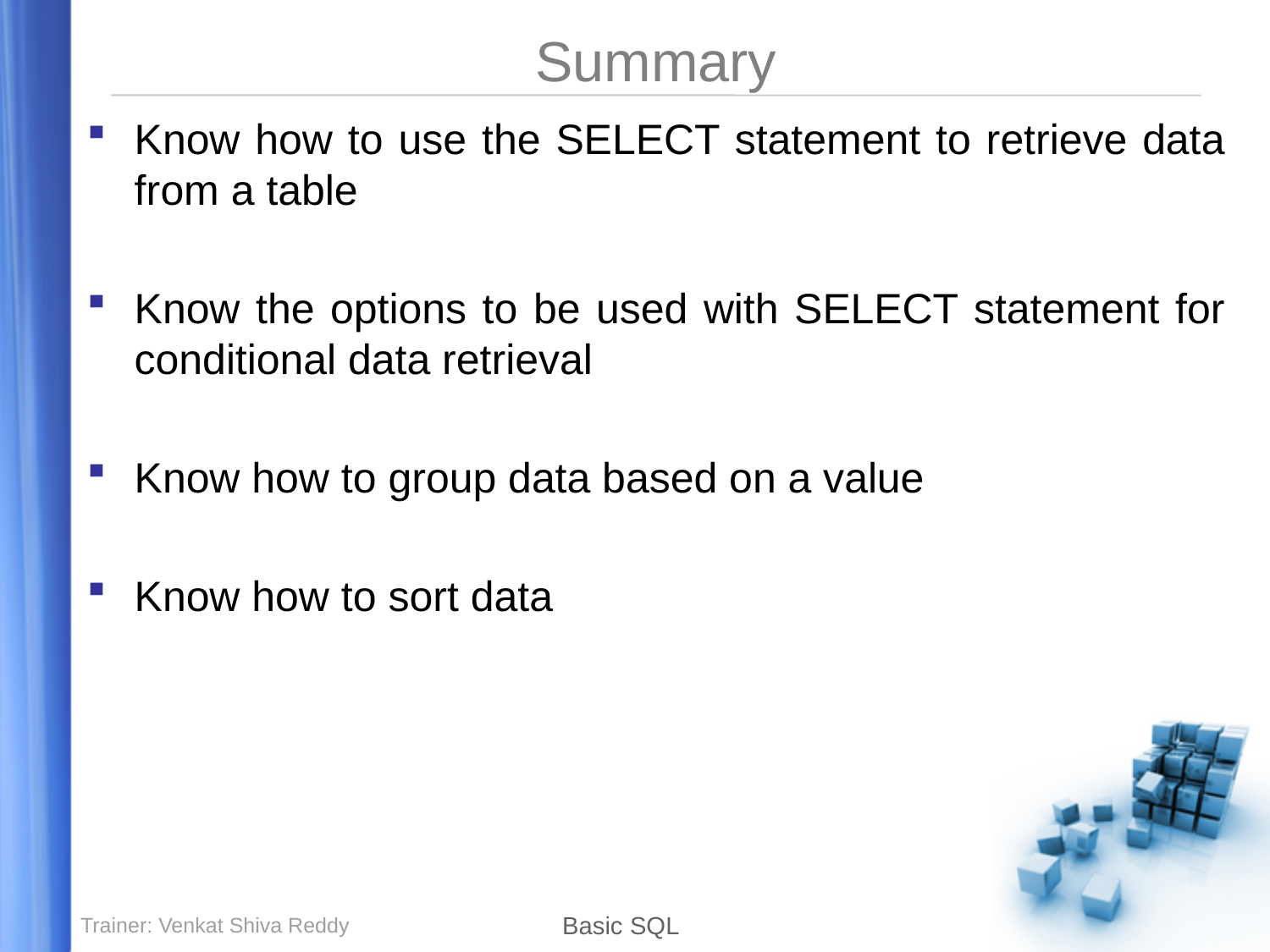

# Summary
Know how to use the SELECT statement to retrieve data from a table

Know the options to be used with SELECT statement for conditional data retrieval

Know how to group data based on a value

Know how to sort data